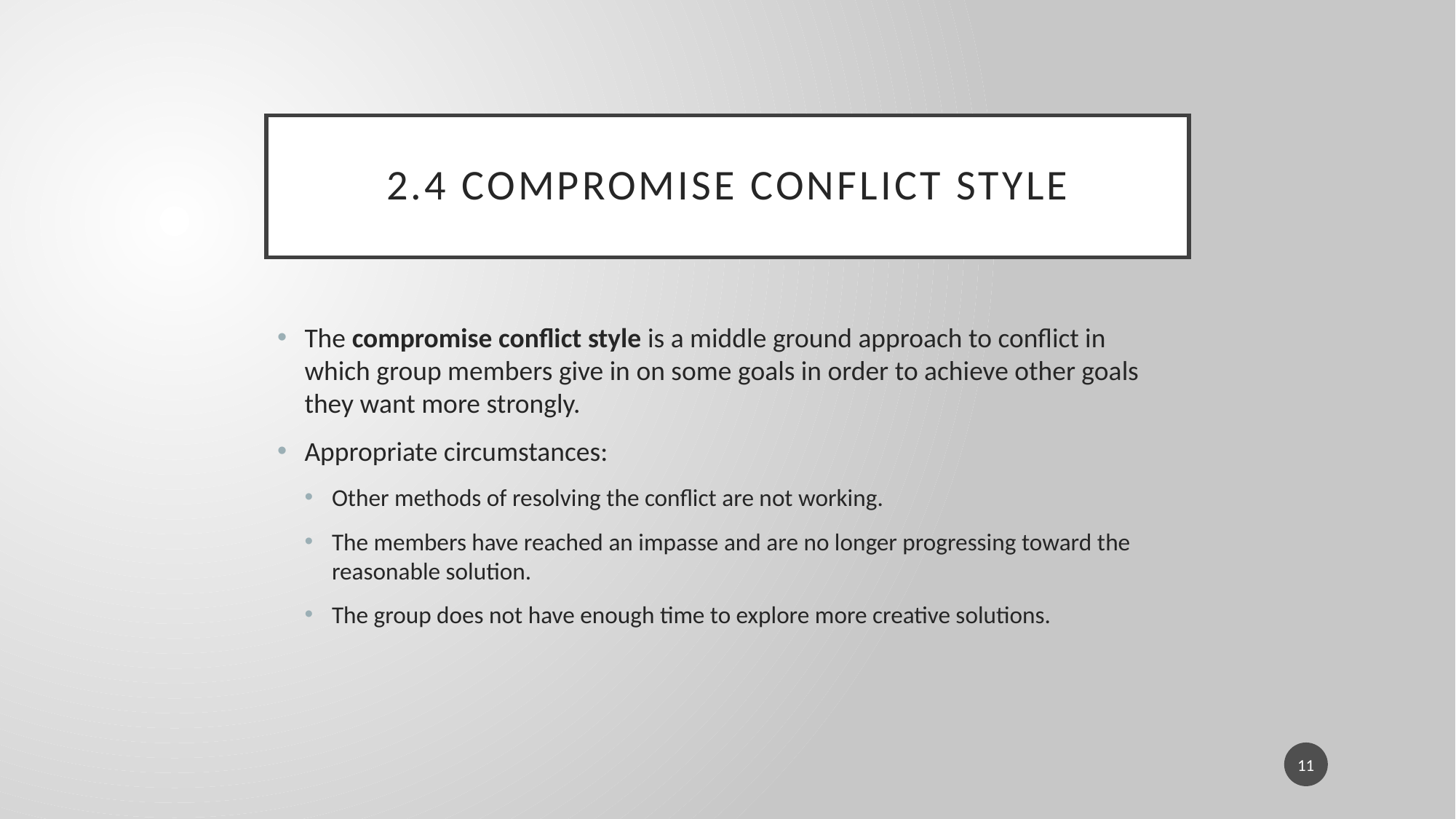

# 2.4 compromise conflict style
The compromise conflict style is a middle ground approach to conflict in which group members give in on some goals in order to achieve other goals they want more strongly.
Appropriate circumstances:
Other methods of resolving the conflict are not working.
The members have reached an impasse and are no longer progressing toward the reasonable solution.
The group does not have enough time to explore more creative solutions.
11